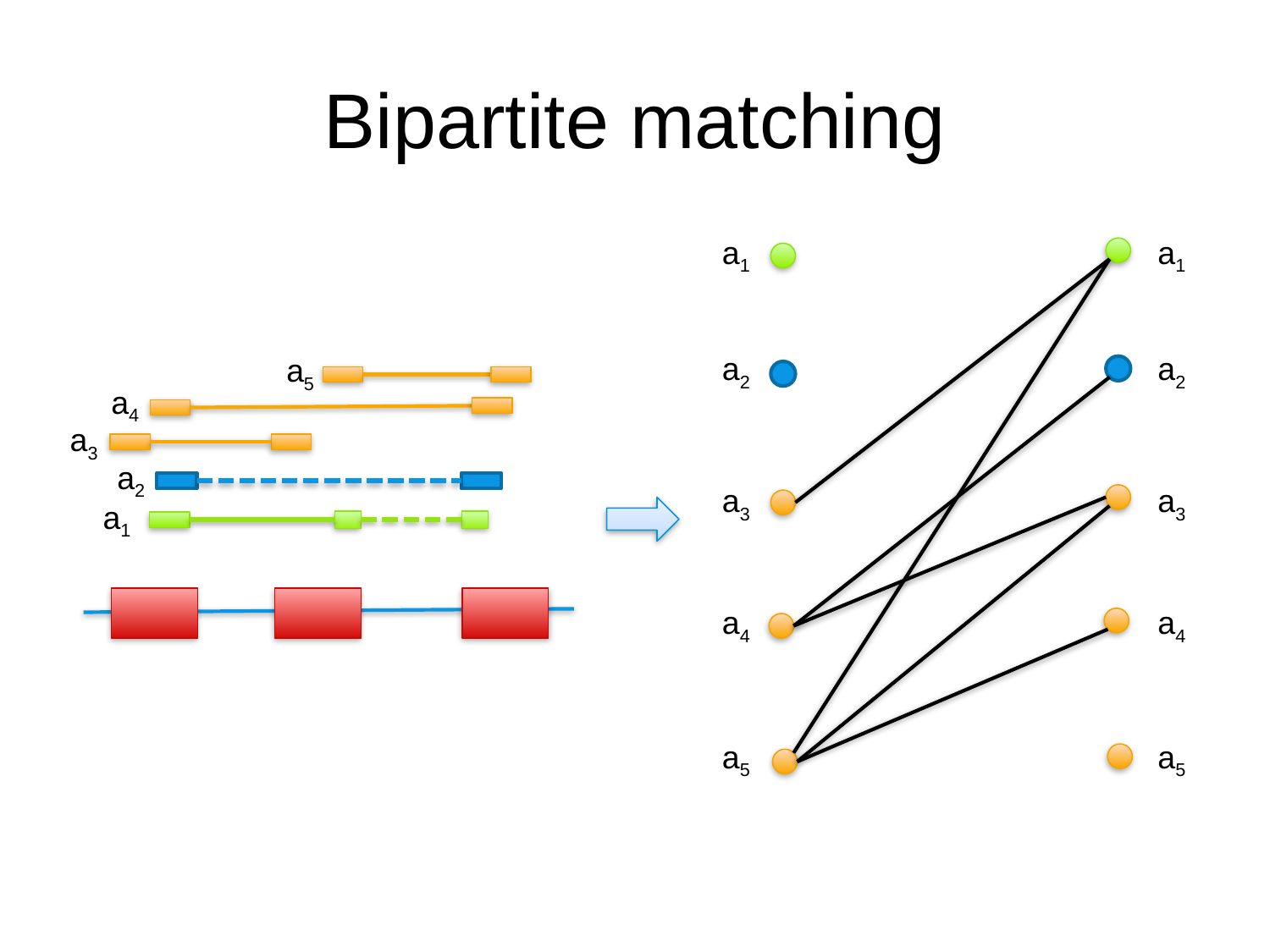

# Bipartite matching
a1
a1

a2
a2
a5

a4

a3

a2

a3
a3

a1

a4
a4

a5
a5